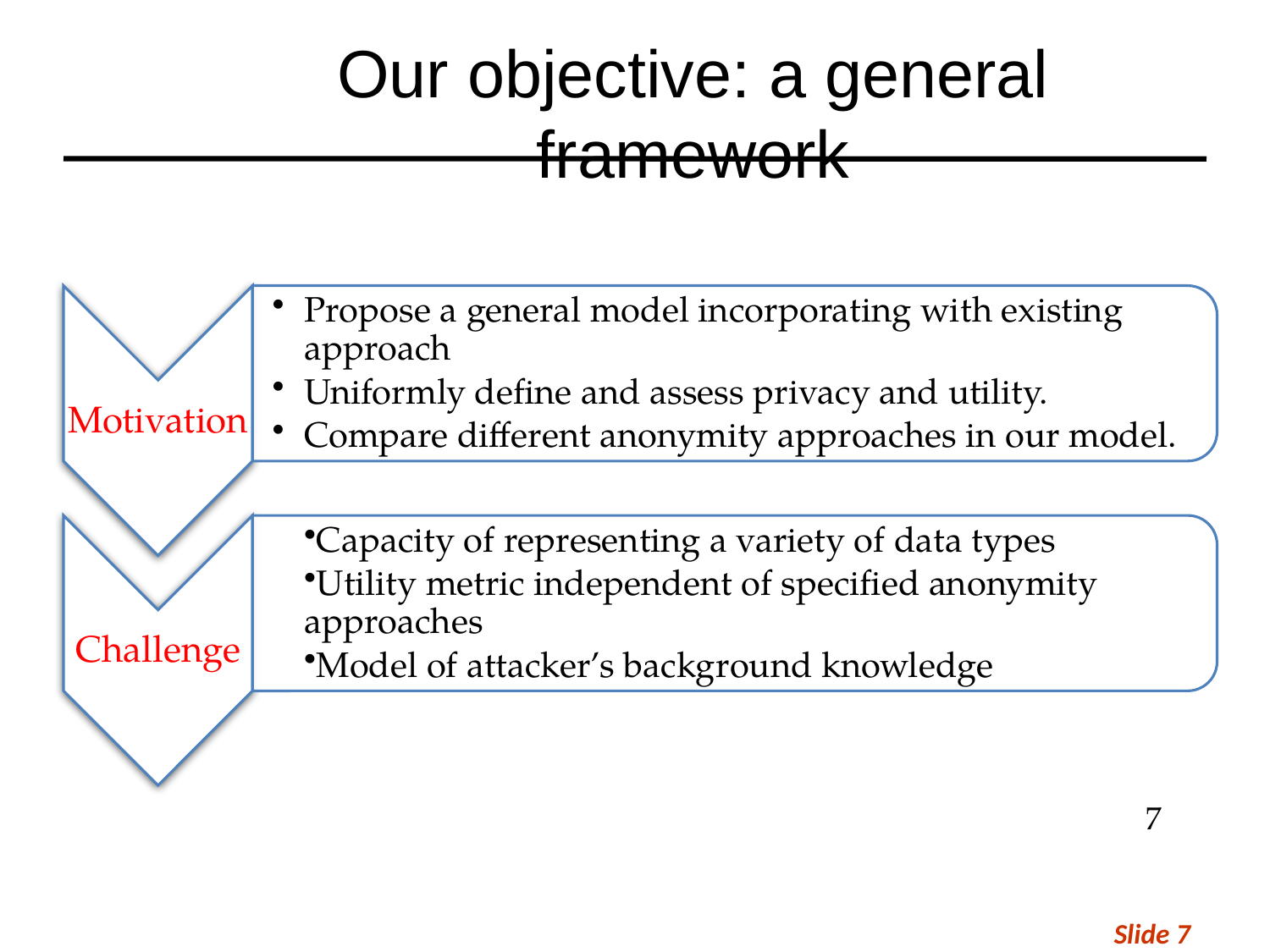

# Our objective: a general framework
Motivation
Propose a general model incorporating with existing approach
Uniformly define and assess privacy and utility.
Compare different anonymity approaches in our model.
Challenge
Capacity of representing a variety of data types
Utility metric independent of specified anonymity approaches
Model of attacker’s background knowledge
7